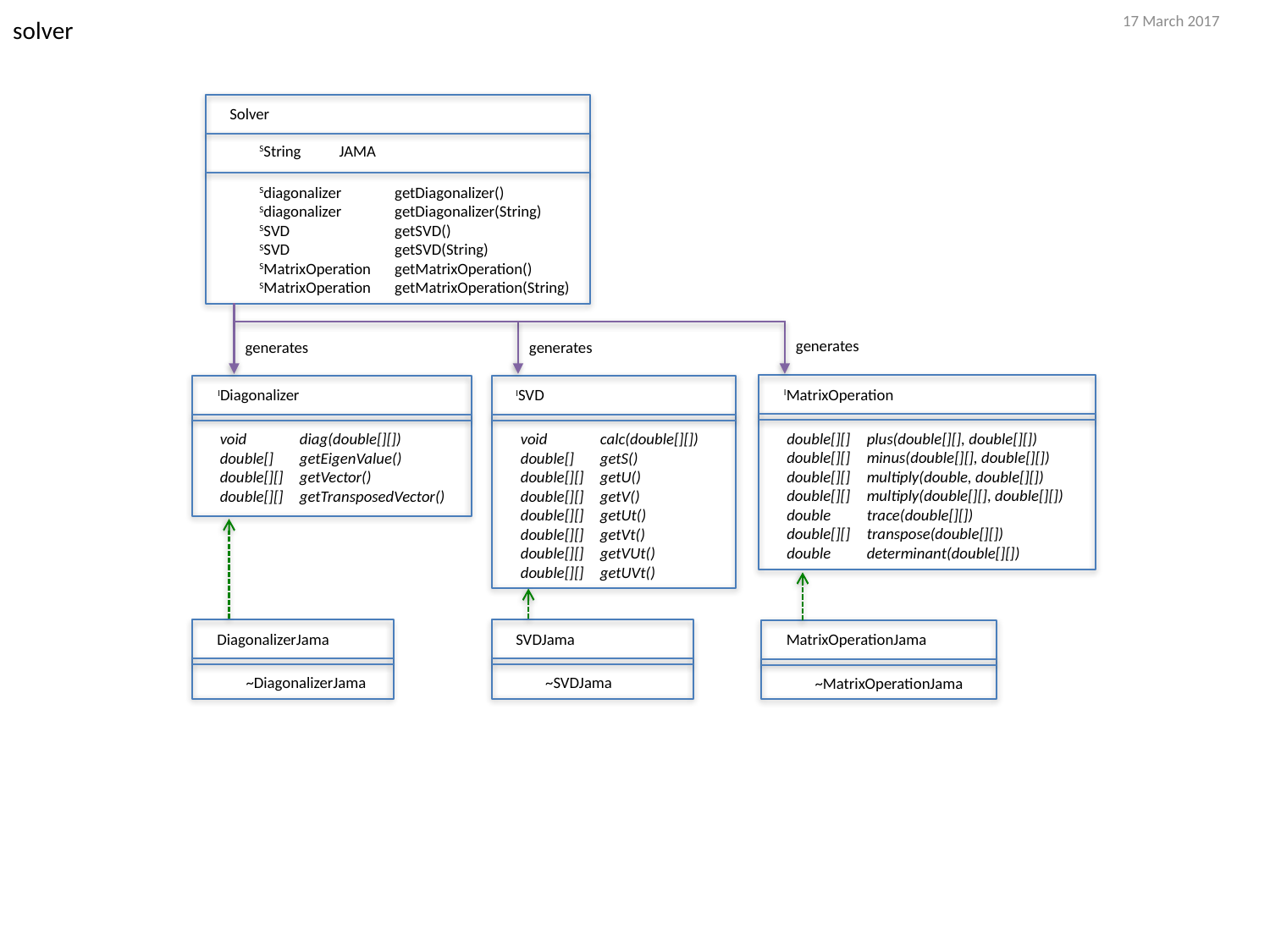

17 March 2017
solver

Solver
SString	JAMA
Sdiagonalizer	getDiagonalizer()
Sdiagonalizer	getDiagonalizer(String)
SSVD	getSVD()
SSVD	getSVD(String)
SMatrixOperation	getMatrixOperation()
SMatrixOperation	getMatrixOperation(String)
generates
generates
generates

IMatrixOperation
IDiagonalizer
ISVD
double[][]	plus(double[][], double[][])
double[][]	minus(double[][], double[][])
double[][]	multiply(double, double[][])
double[][]	multiply(double[][], double[][])
double	trace(double[][])
double[][]	transpose(double[][])
double	determinant(double[][])
void	diag(double[][])
double[]	getEigenValue()
double[][]	getVector()
double[][]	getTransposedVector()
void	calc(double[][])
double[]	getS()
double[][]	getU()
double[][]	getV()
double[][]	getUt()
double[][]	getVt()
double[][]	getVUt()
double[][]	getUVt()

DiagonalizerJama
SVDJama
MatrixOperationJama
~DiagonalizerJama
~SVDJama
~MatrixOperationJama